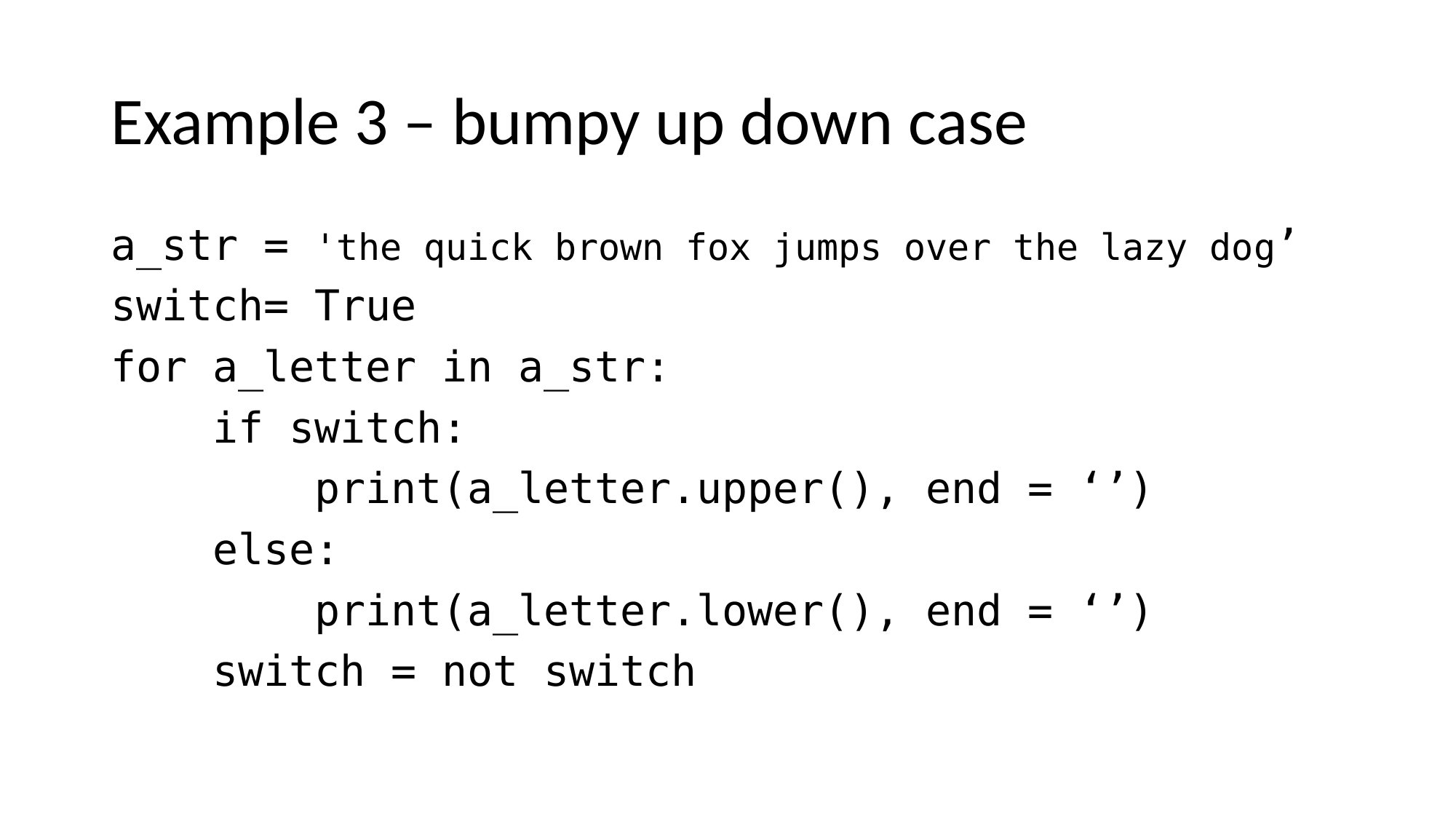

# Example 3 – bumpy up down case
a_str = 'the quick brown fox jumps over the lazy dog’
switch= True
for a_letter in a_str:
    if switch:
        print(a_letter.upper(), end = ‘’)
    else:
        print(a_letter.lower(), end = ‘’)
    switch = not switch